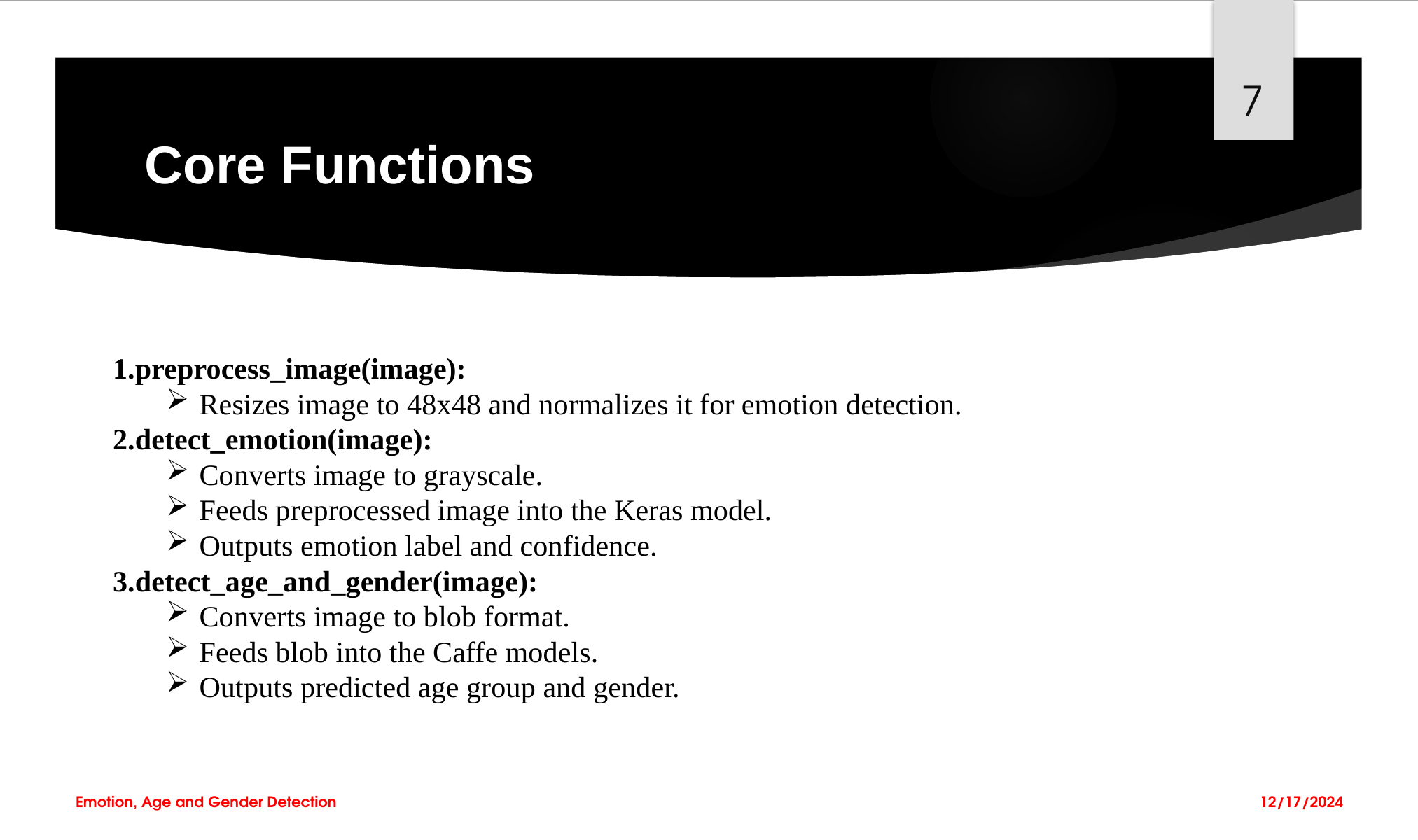

7
# Core Functions
preprocess_image(image):
Resizes image to 48x48 and normalizes it for emotion detection.
detect_emotion(image):
Converts image to grayscale.
Feeds preprocessed image into the Keras model.
Outputs emotion label and confidence.
detect_age_and_gender(image):
Converts image to blob format.
Feeds blob into the Caffe models.
Outputs predicted age group and gender.

Emotion, Age and Gender Detection
12/17/2024